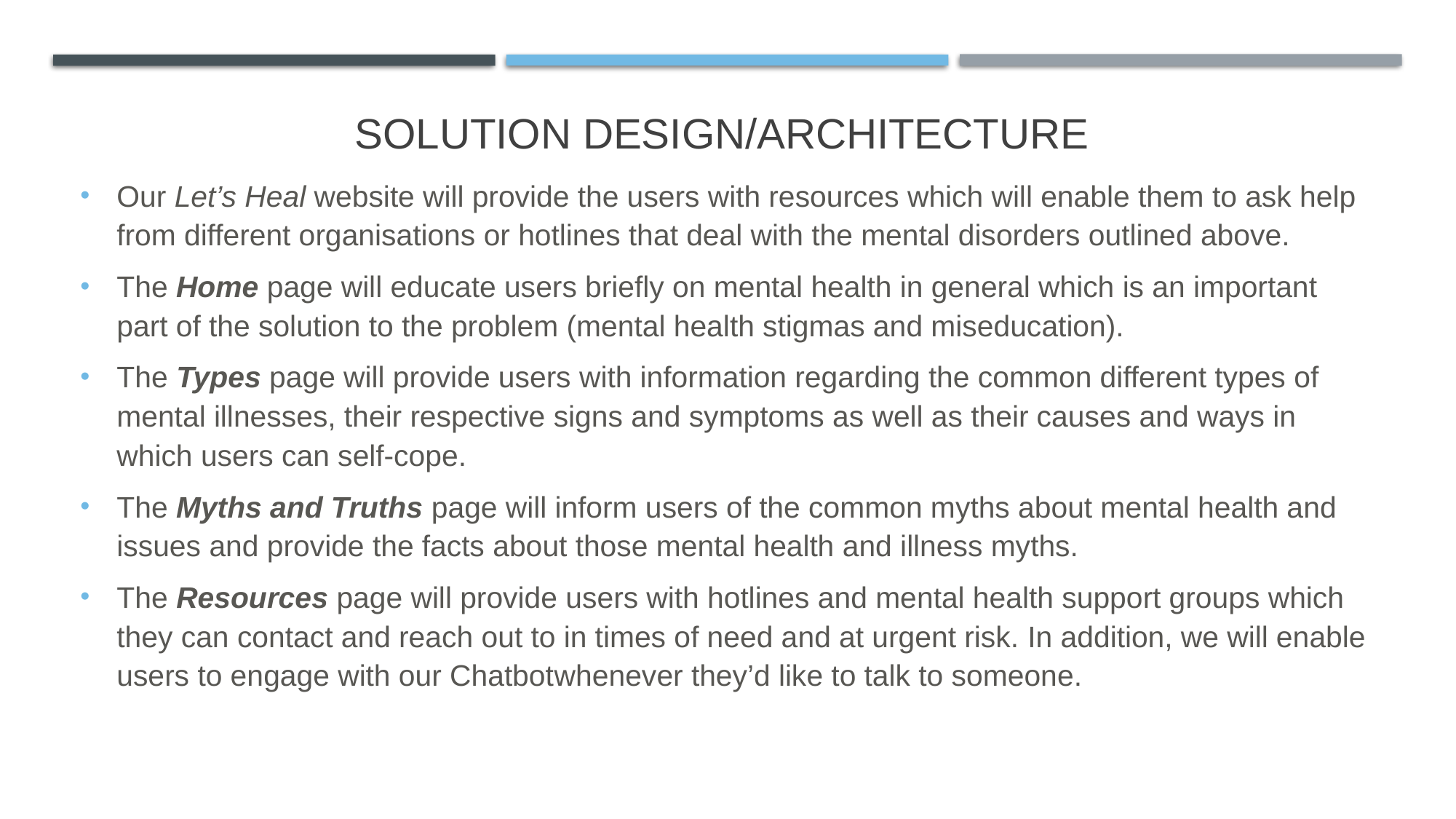

# SOLUTION DESIGN/ARCHITECTURE
Our Let’s Heal website will provide the users with resources which will enable them to ask help from different organisations or hotlines that deal with the mental disorders outlined above.
The Home page will educate users briefly on mental health in general which is an important part of the solution to the problem (mental health stigmas and miseducation).
The Types page will provide users with information regarding the common different types of mental illnesses, their respective signs and symptoms as well as their causes and ways in which users can self-cope.
The Myths and Truths page will inform users of the common myths about mental health and issues and provide the facts about those mental health and illness myths.
The Resources page will provide users with hotlines and mental health support groups which they can contact and reach out to in times of need and at urgent risk. In addition, we will enable users to engage with our Chatbotwhenever they’d like to talk to someone.